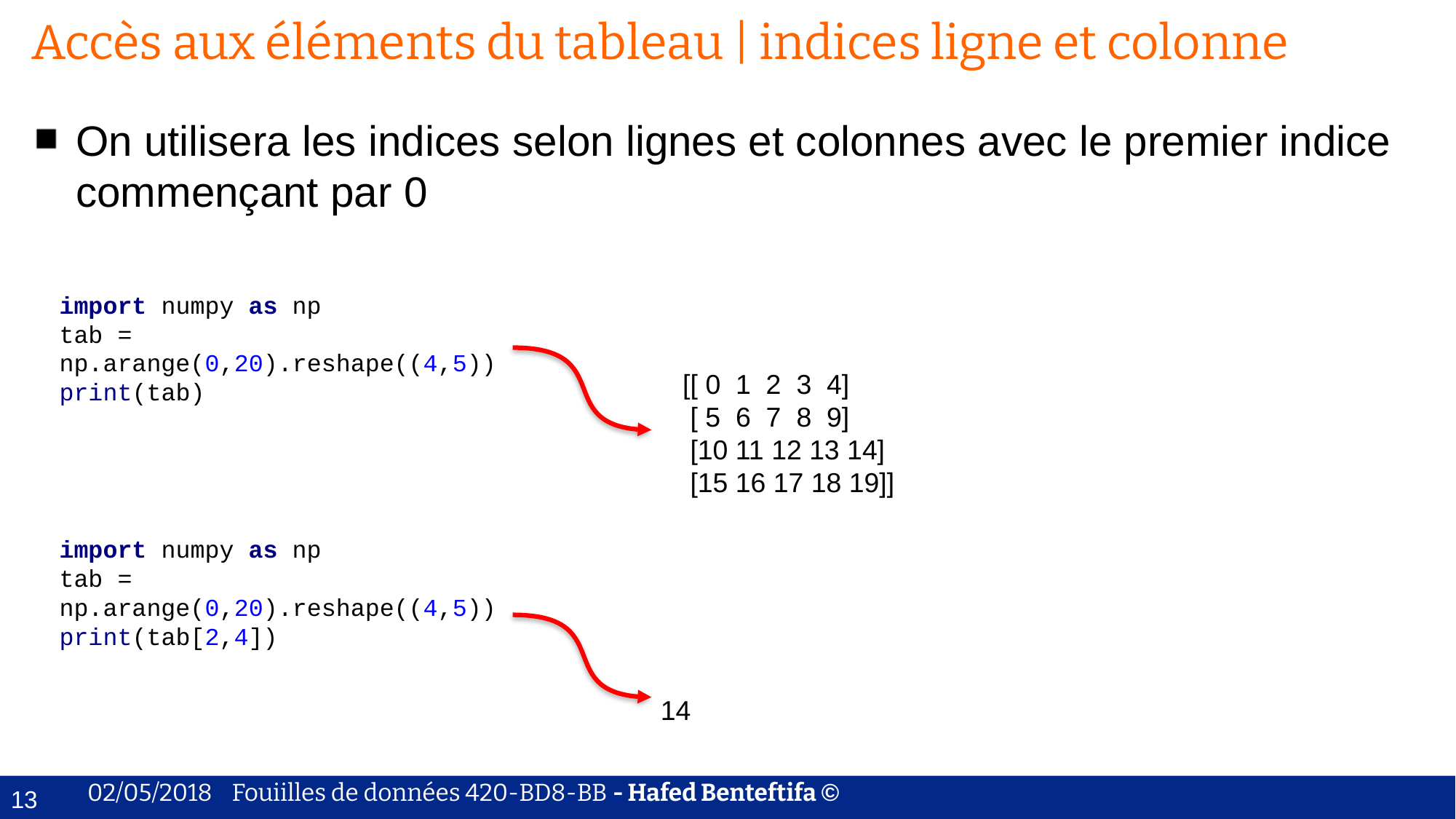

# Accès aux éléments du tableau | indices ligne et colonne
On utilisera les indices selon lignes et colonnes avec le premier indice commençant par 0
import numpy as np
tab = np.arange(0,20).reshape((4,5))
print(tab)
[[ 0  1  2  3  4]
 [ 5  6  7  8  9]
 [10 11 12 13 14]
 [15 16 17 18 19]]
import numpy as np
tab = np.arange(0,20).reshape((4,5))
print(tab[2,4])
14